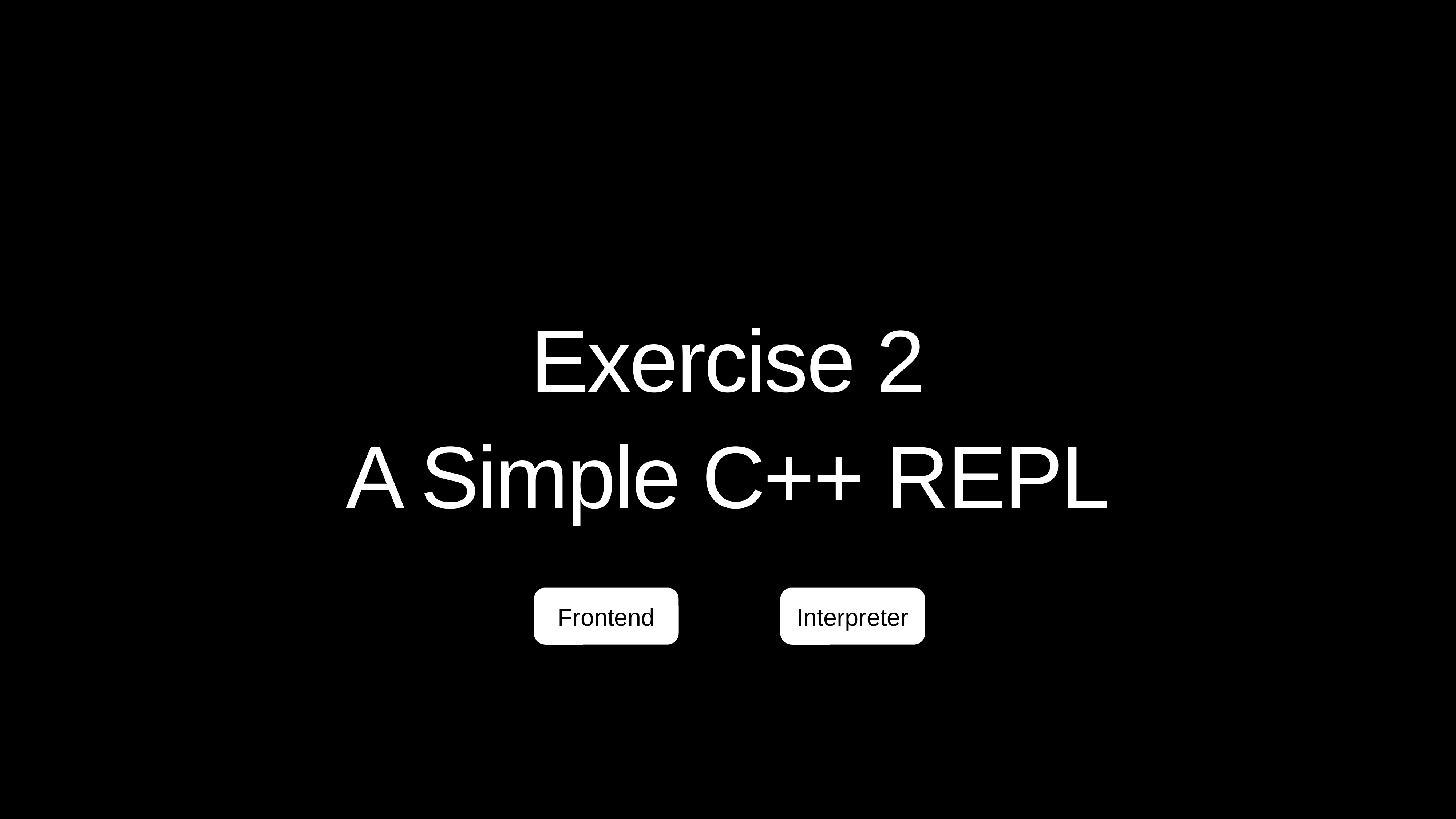

Exercise 2
A Simple C++ REPL
Frontend
Interpreter